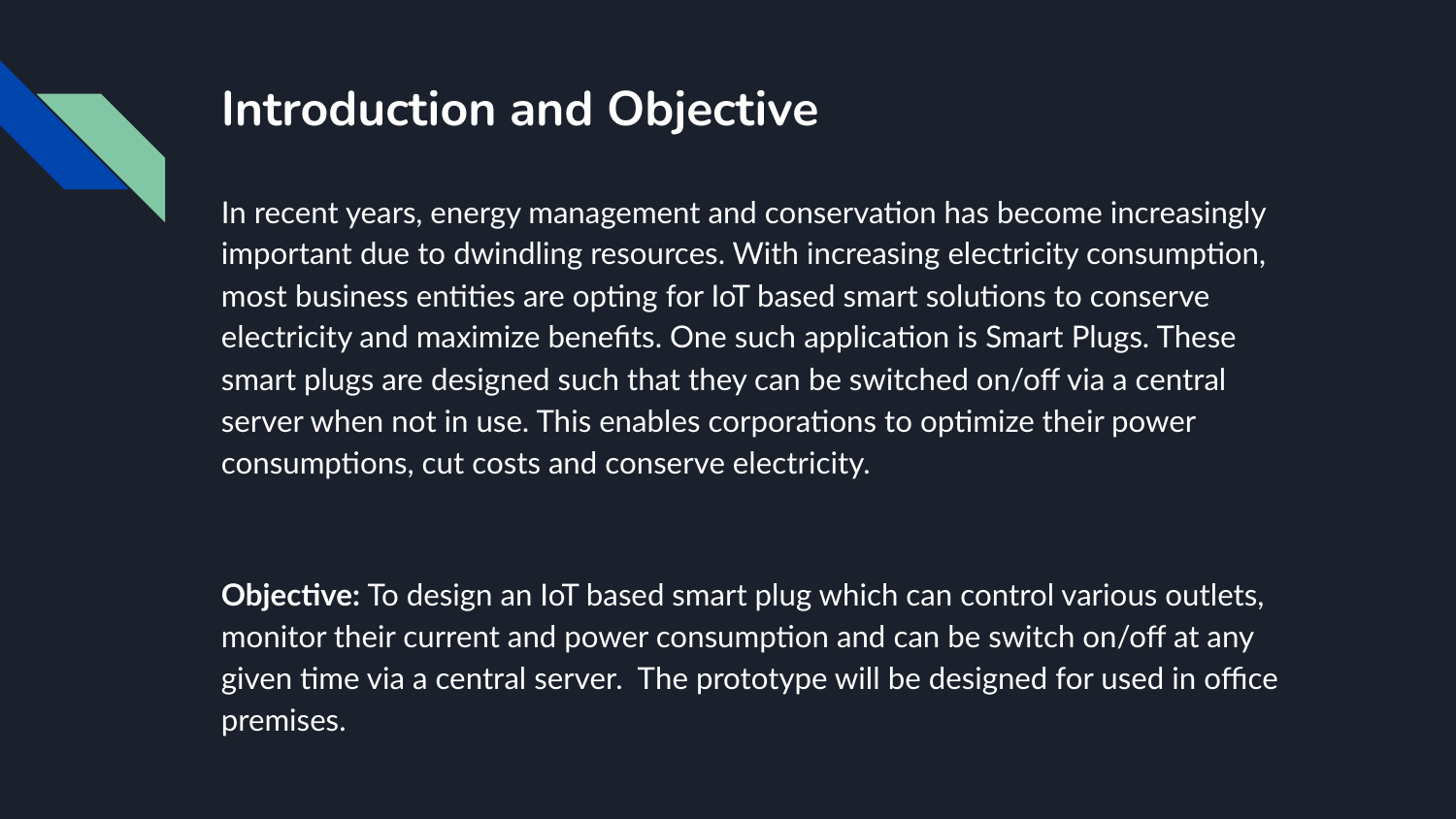

# Introduction and Objective
In recent years, energy management and conservation has become increasingly important due to dwindling resources. With increasing electricity consumption, most business entities are opting for IoT based smart solutions to conserve electricity and maximize benefits. One such application is Smart Plugs. These smart plugs are designed such that they can be switched on/off via a central server when not in use. This enables corporations to optimize their power consumptions, cut costs and conserve electricity.

Objective: To design an IoT based smart plug which can control various outlets, monitor their current and power consumption and can be switch on/off at any given time via a central server.  The prototype will be designed for used in office premises.